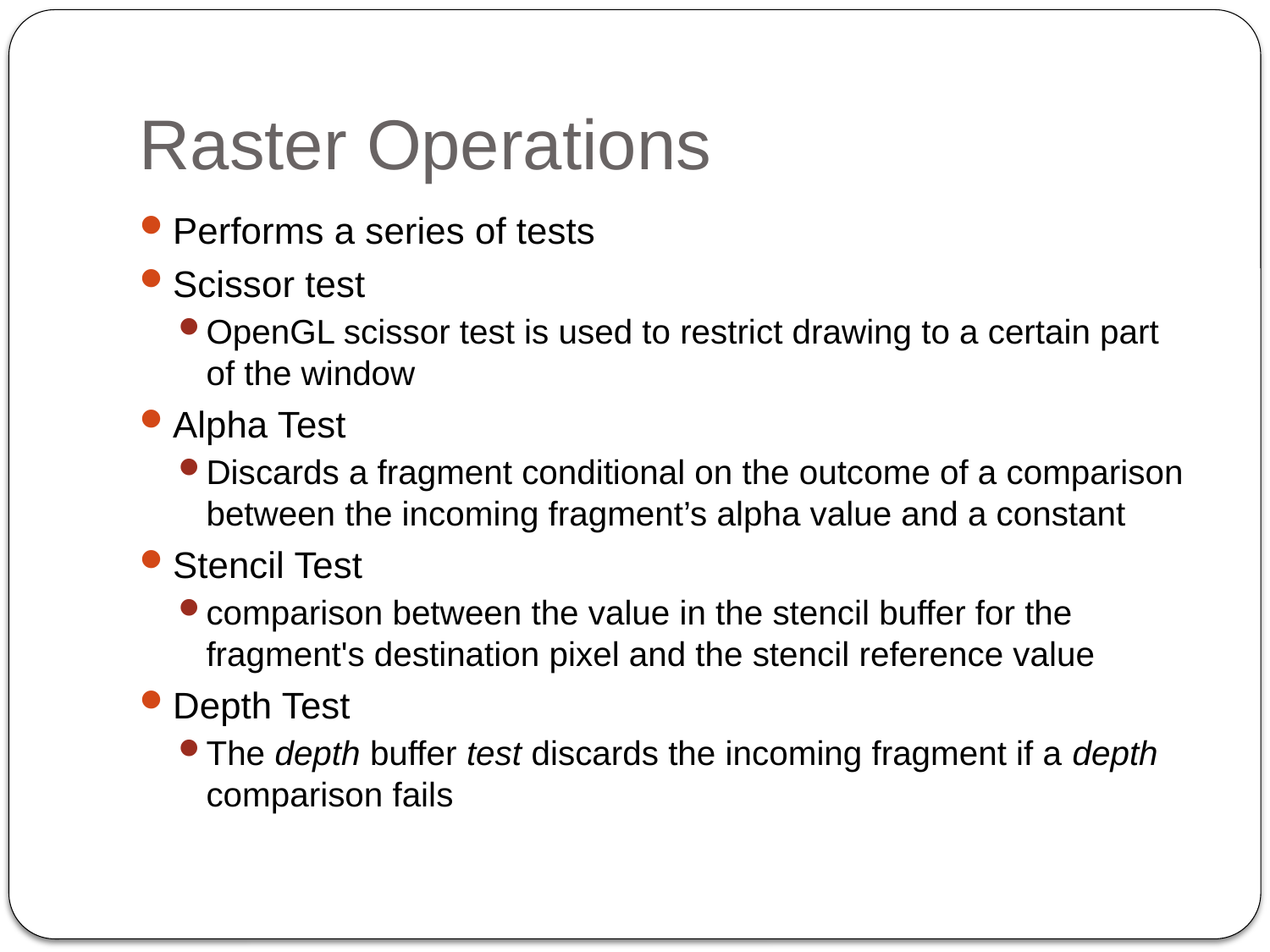

# Raster Operations
Performs a series of tests
Scissor test
OpenGL scissor test is used to restrict drawing to a certain part of the window
Alpha Test
Discards a fragment conditional on the outcome of a comparison between the incoming fragment’s alpha value and a constant
Stencil Test
comparison between the value in the stencil buffer for the fragment's destination pixel and the stencil reference value
Depth Test
The depth buffer test discards the incoming fragment if a depth comparison fails